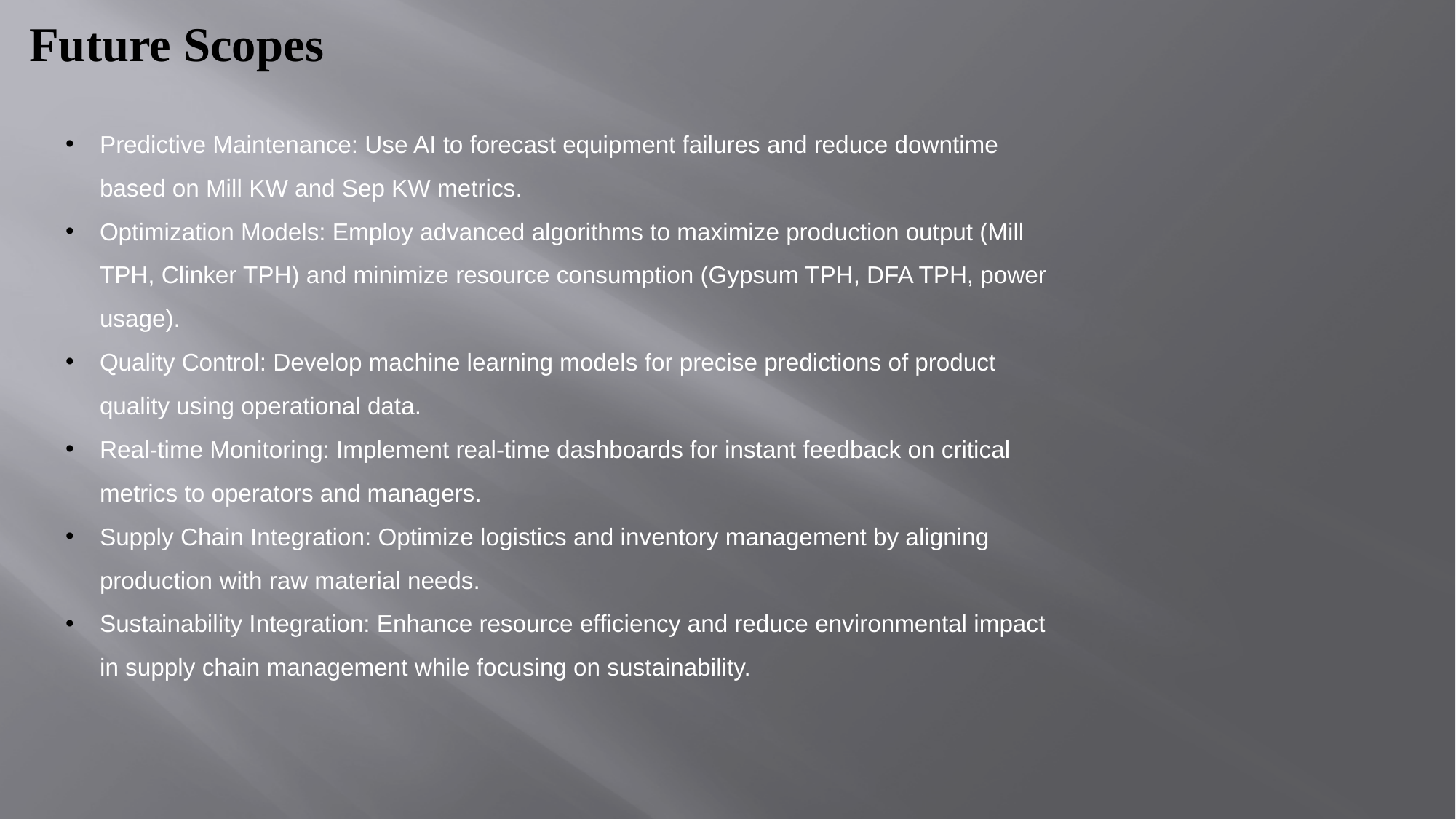

# Future Scopes
Predictive Maintenance: Use AI to forecast equipment failures and reduce downtime based on Mill KW and Sep KW metrics.
Optimization Models: Employ advanced algorithms to maximize production output (Mill TPH, Clinker TPH) and minimize resource consumption (Gypsum TPH, DFA TPH, power usage).
Quality Control: Develop machine learning models for precise predictions of product quality using operational data.
Real-time Monitoring: Implement real-time dashboards for instant feedback on critical metrics to operators and managers.
Supply Chain Integration: Optimize logistics and inventory management by aligning production with raw material needs.
Sustainability Integration: Enhance resource efficiency and reduce environmental impact in supply chain management while focusing on sustainability.